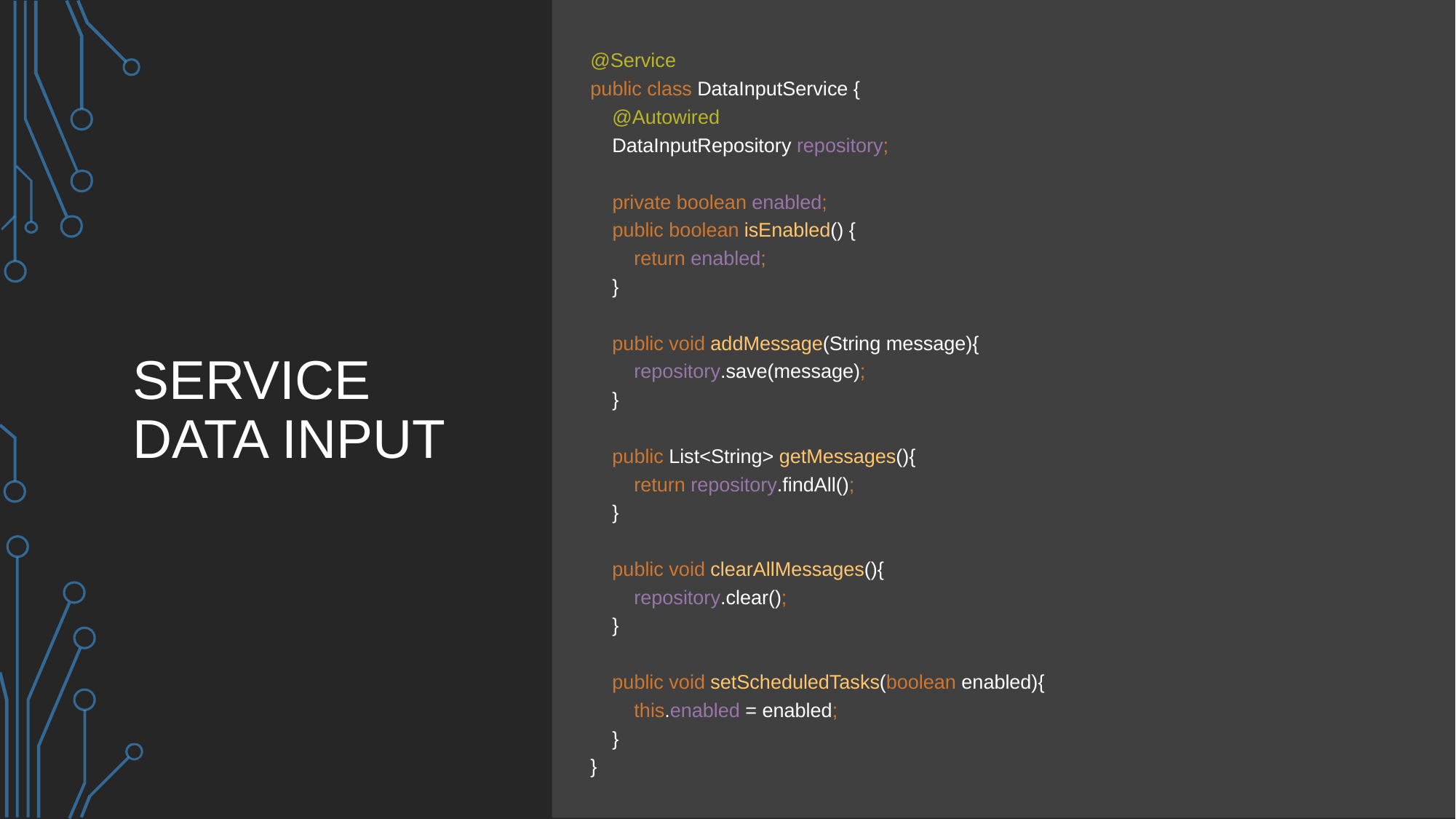

@Service
public class DataInputService {
    @Autowired
    DataInputRepository repository;
    private boolean enabled;
    public boolean isEnabled() {
        return enabled;
    }
    public void addMessage(String message){
        repository.save(message);
    }
    public List<String> getMessages(){
        return repository.findAll();
    }
    public void clearAllMessages(){
        repository.clear();
    }
    public void setScheduledTasks(boolean enabled){
        this.enabled = enabled;
    }
}
# Service data input